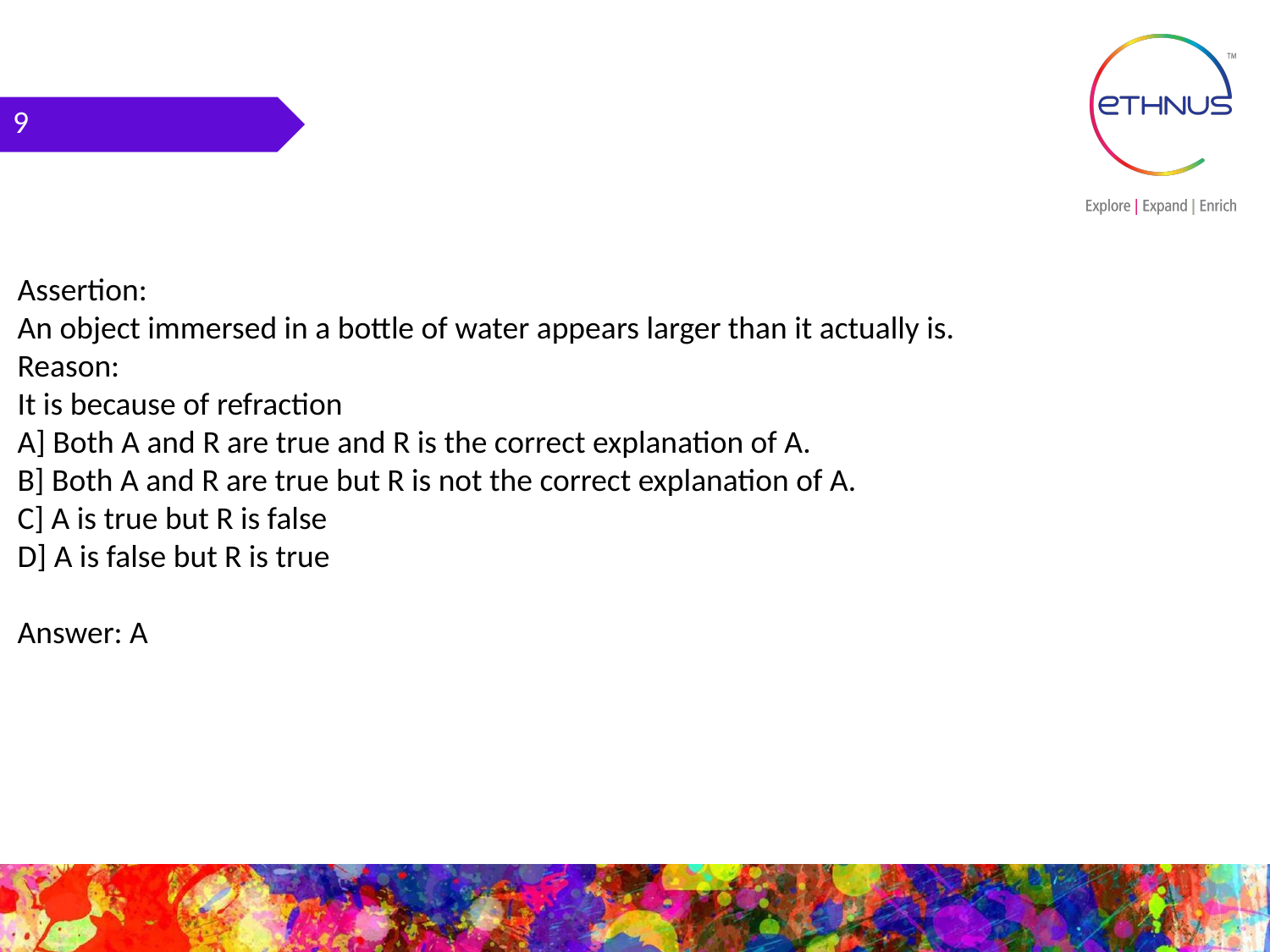

9
Assertion:
An object immersed in a bottle of water appears larger than it actually is.
Reason:
It is because of refraction
A] Both A and R are true and R is the correct explanation of A.
B] Both A and R are true but R is not the correct explanation of A.
C] A is true but R is false
D] A is false but R is true

Answer: A